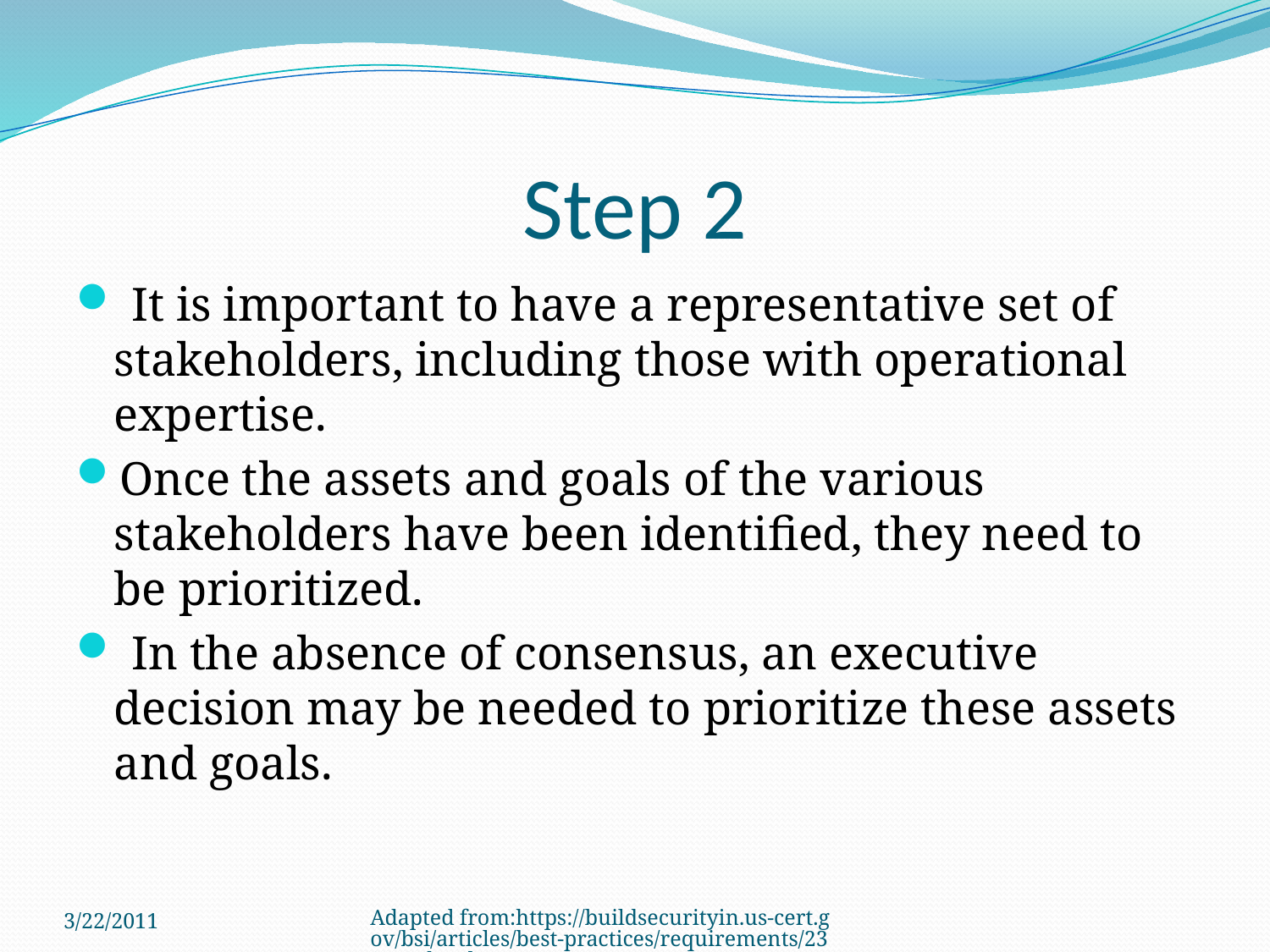

# Step 2
 It is important to have a representative set of stakeholders, including those with operational expertise.
Once the assets and goals of the various stakeholders have been identified, they need to be prioritized.
 In the absence of consensus, an executive decision may be needed to prioritize these assets and goals.
3/22/2011
Adapted from:https://buildsecurityin.us-cert.gov/bsi/articles/best-practices/requirements/232-BSI.html